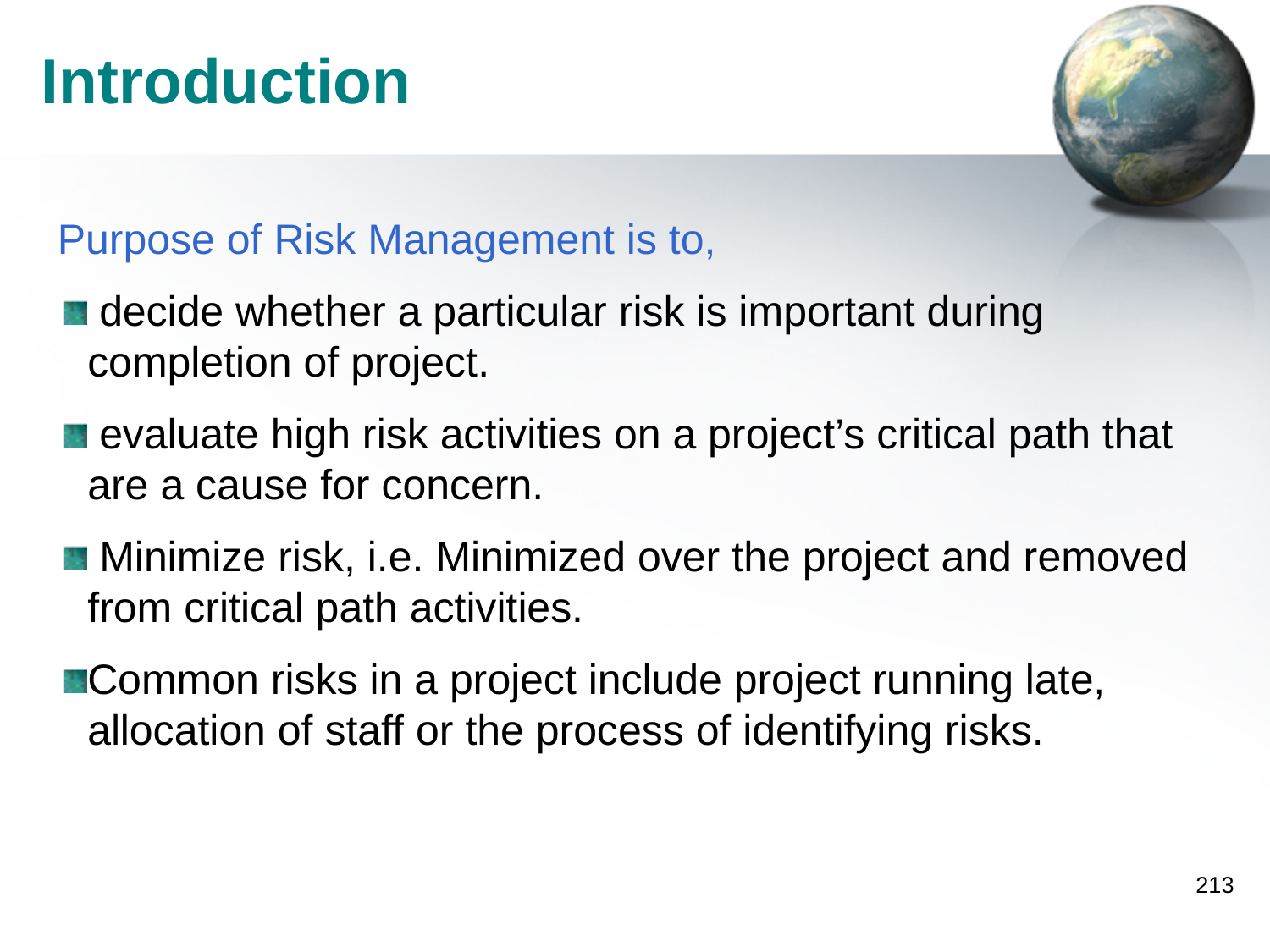

# Introduction

Purpose of Risk Management is to,
 decide whether a particular risk is important during completion of project.
 evaluate high risk activities on a project’s critical path that are a cause for concern.
 Minimize risk, i.e. Minimized over the project and removed from critical path activities.
Common risks in a project include project running late, allocation of staff or the process of identifying risks.

213